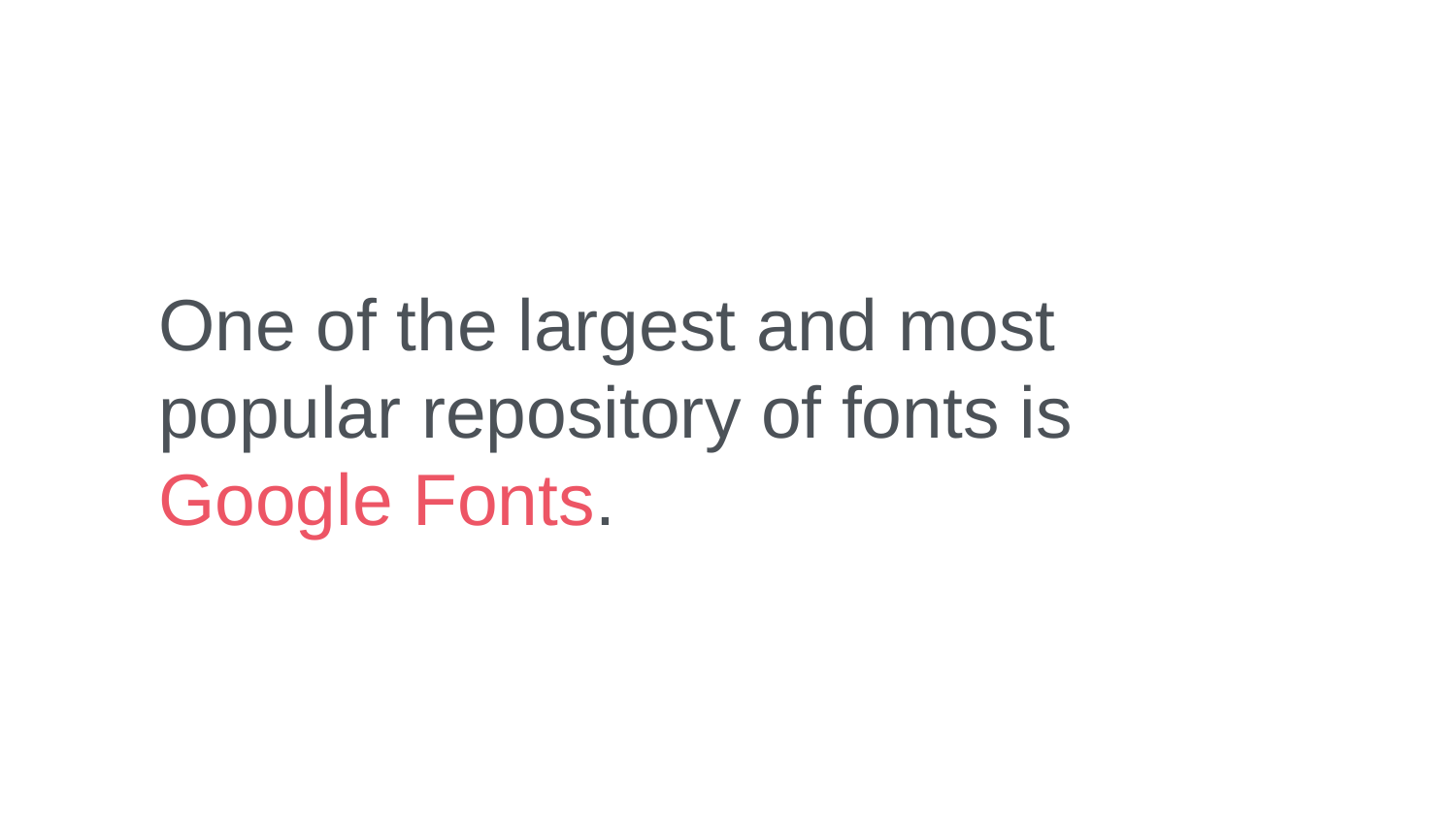

One of the largest and most popular repository of fonts is Google Fonts.